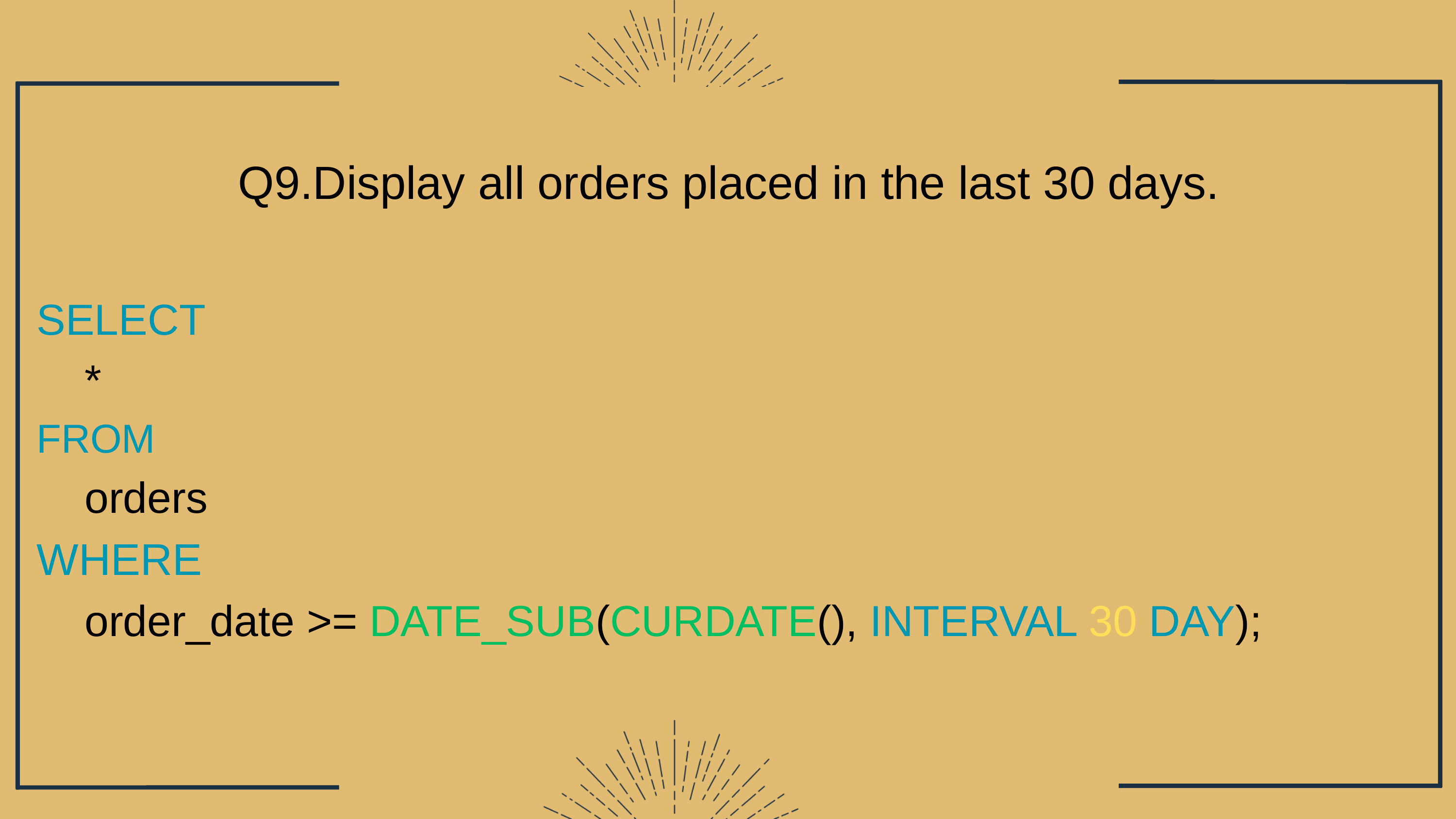

Q9.Display all orders placed in the last 30 days.
SELECT
    *
FROM
    orders
WHERE
    order_date >= DATE_SUB(CURDATE(), INTERVAL 30 DAY);